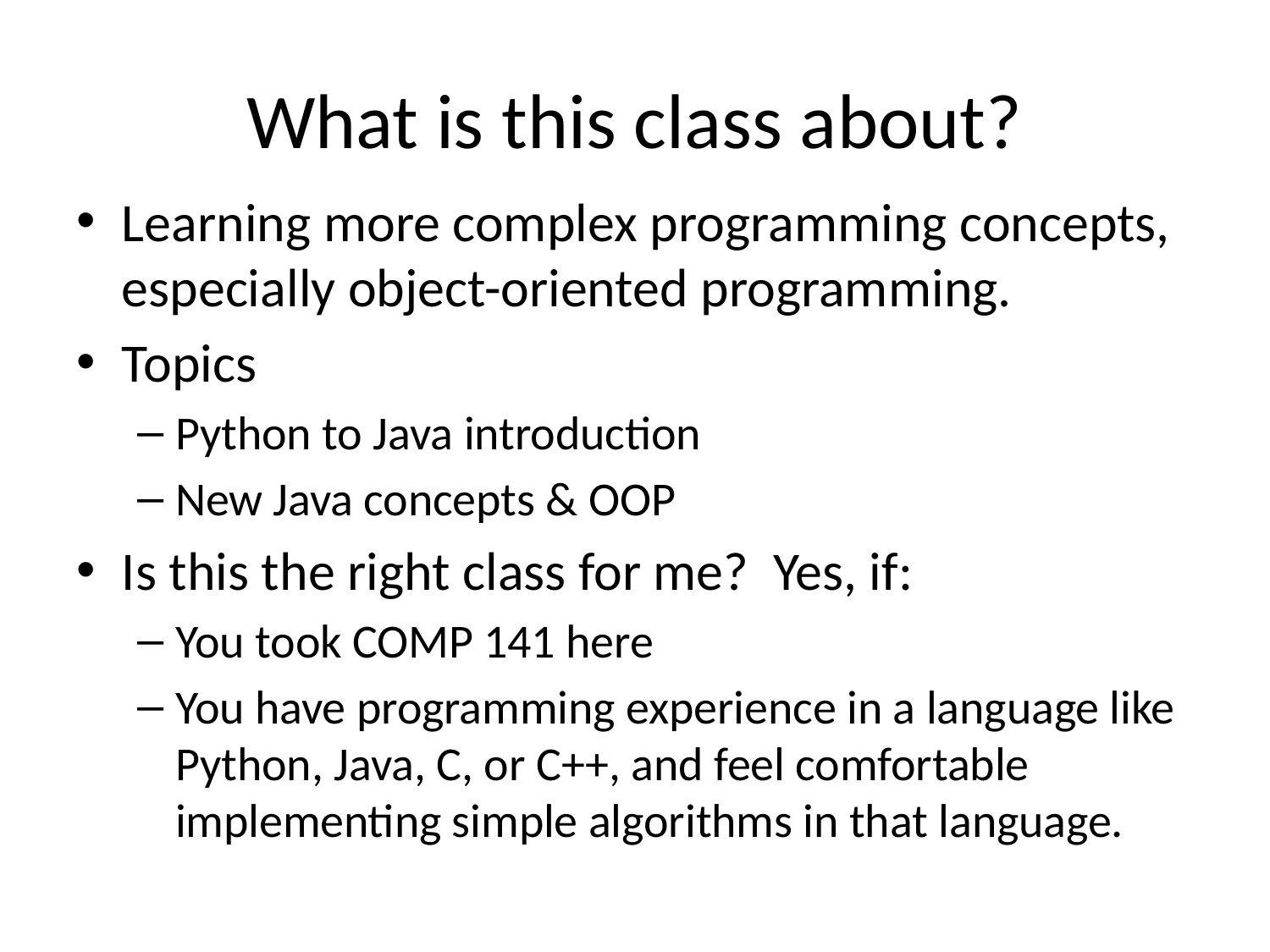

# What is this class about?
Learning more complex programming concepts, especially object-oriented programming.
Topics
Python to Java introduction
New Java concepts & OOP
Is this the right class for me?  Yes, if:
You took COMP 141 here
You have programming experience in a language like Python, Java, C, or C++, and feel comfortable implementing simple algorithms in that language.